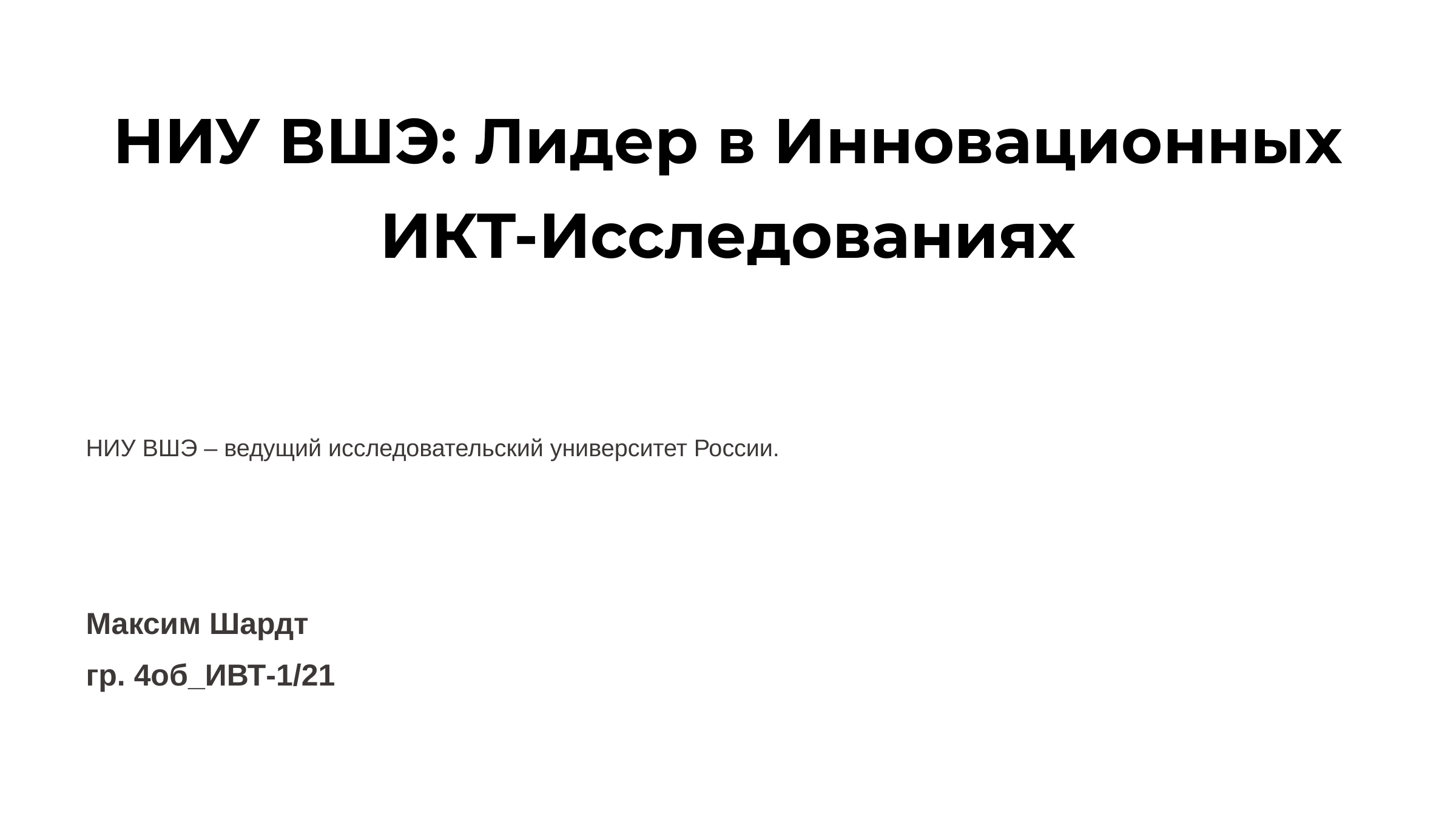

НИУ ВШЭ: Лидер в Инновационных ИКТ-Исследованиях
НИУ ВШЭ – ведущий исследовательский университет России.
Максим Шардт
гр. 4об_ИВТ-1/21